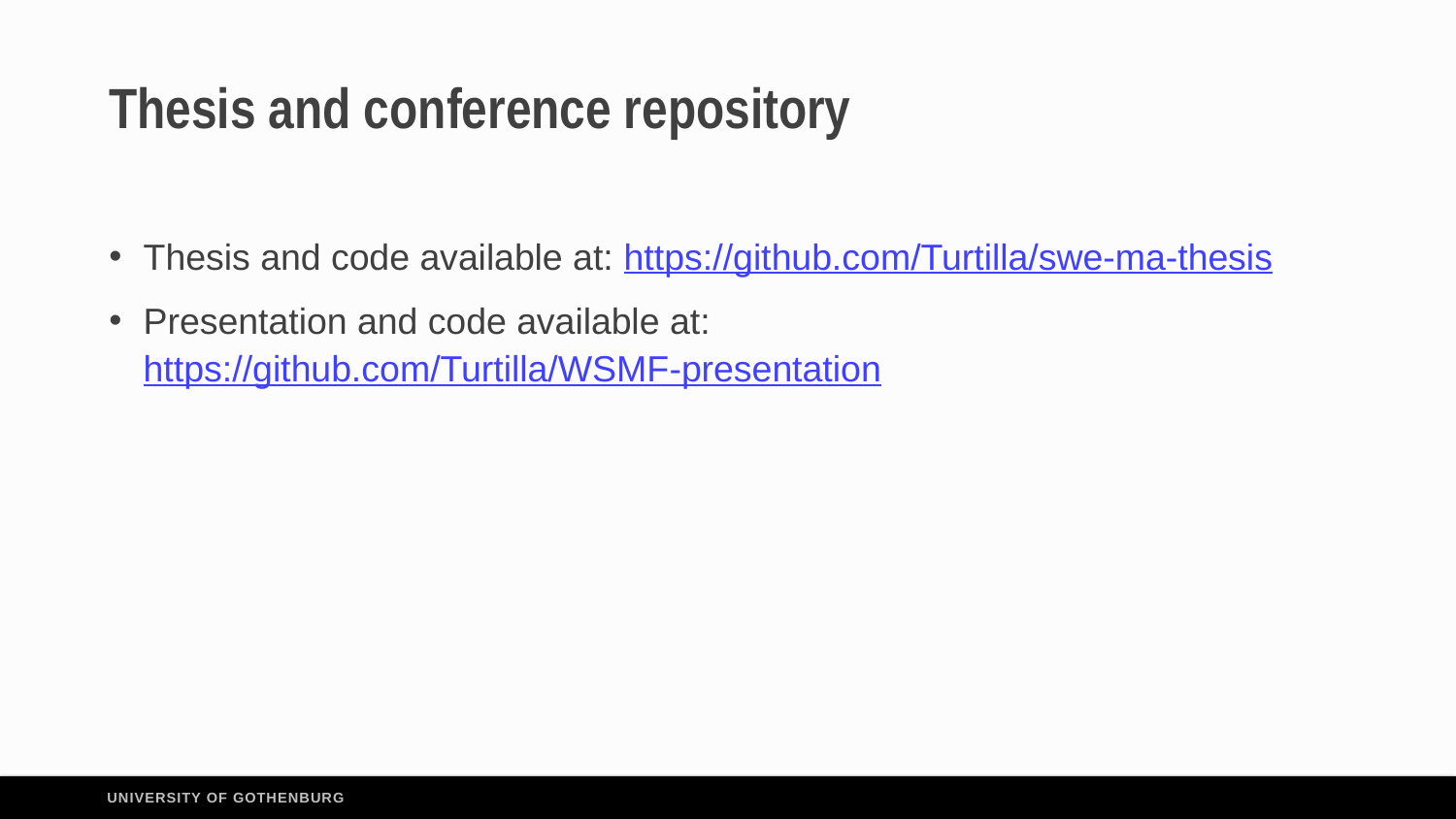

# Thesis and conference repository
Thesis and code available at: https://github.com/Turtilla/swe-ma-thesis
Presentation and code available at: https://github.com/Turtilla/WSMF-presentation